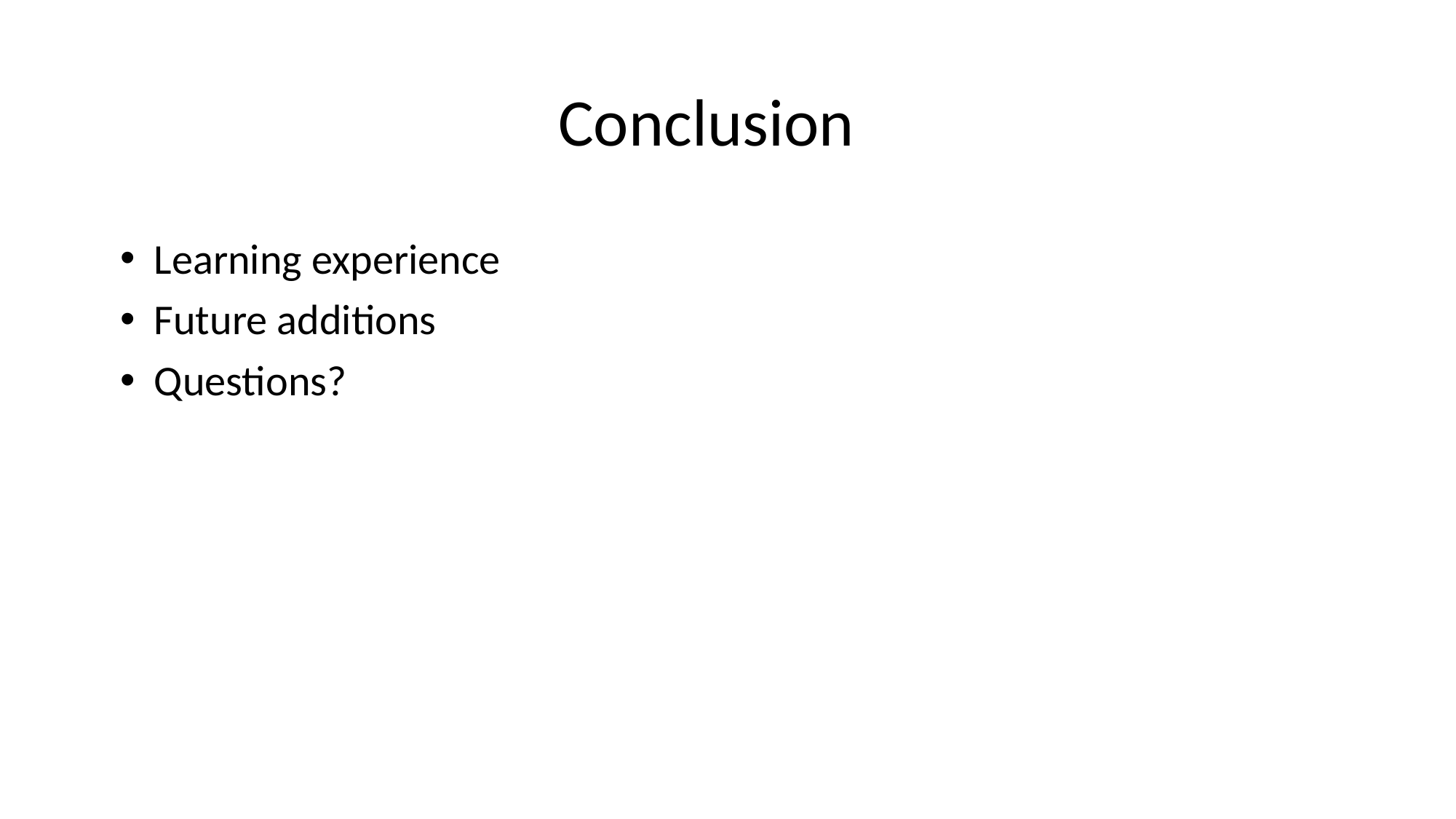

# Conclusion
Learning experience
Future additions
Questions?